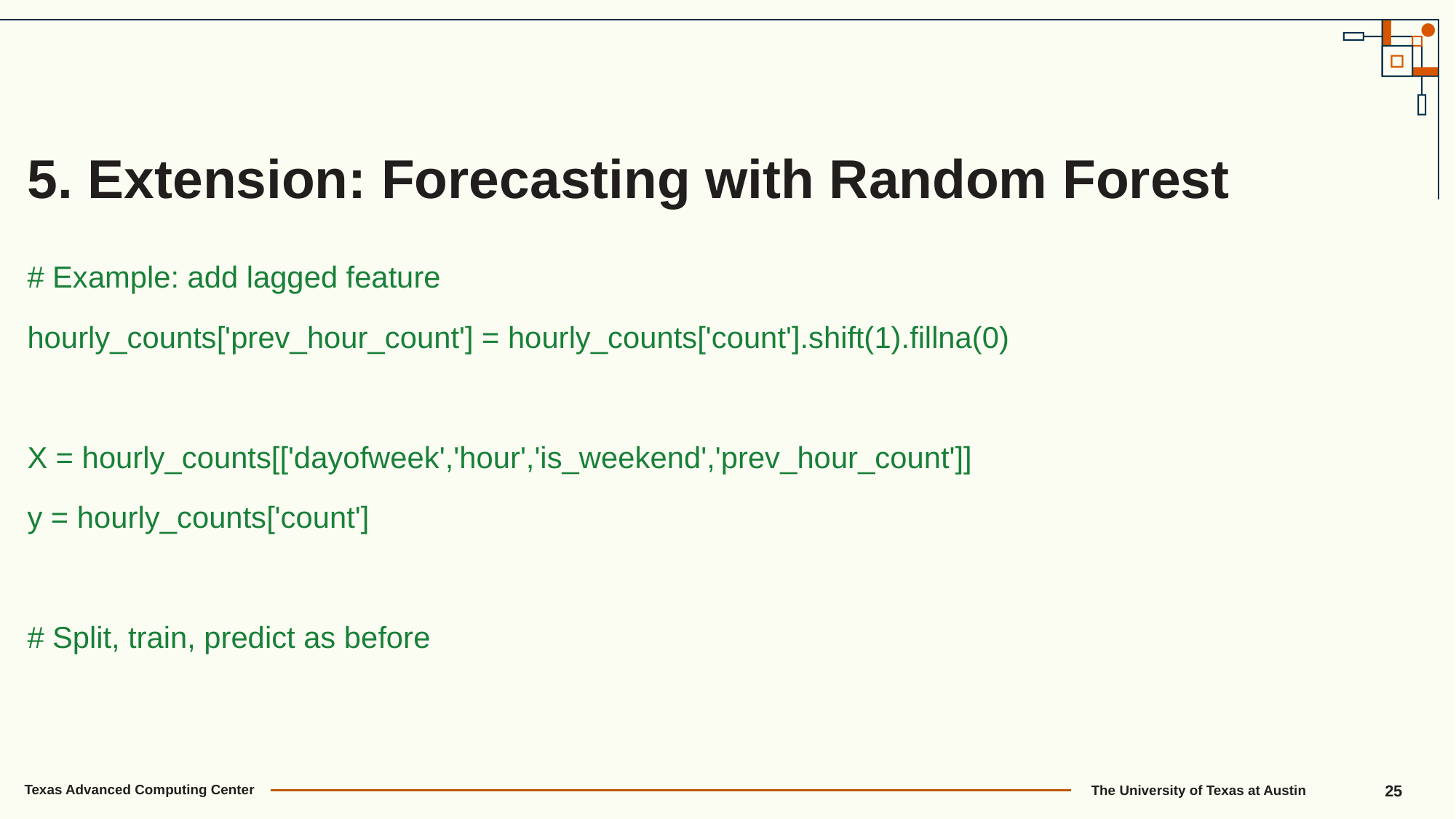

5. Extension: Forecasting with Random Forest
# Example: add lagged feature
hourly_counts['prev_hour_count'] = hourly_counts['count'].shift(1).fillna(0)

X = hourly_counts[['dayofweek','hour','is_weekend','prev_hour_count']]
y = hourly_counts['count']

# Split, train, predict as before